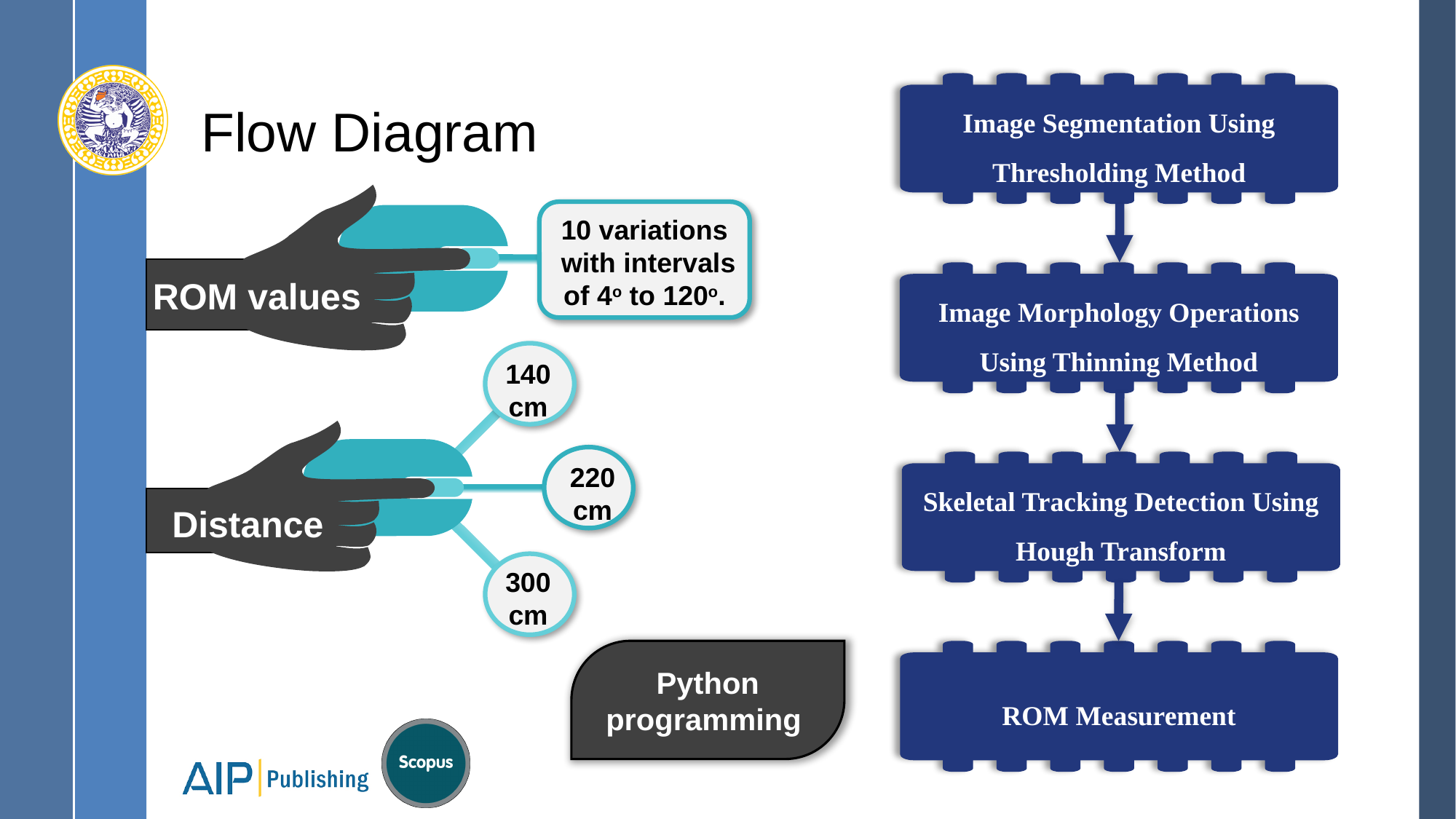

# Flow Diagram
Image Segmentation Using Thresholding Method
Image Morphology Operations Using Thinning Method
Skeletal Tracking Detection Using Hough Transform
ROM Measurement

10 variations ​​
with intervals of 4o to 120o.
ROM values

140 cm
220 cm
Distance
300 cm
Python programming